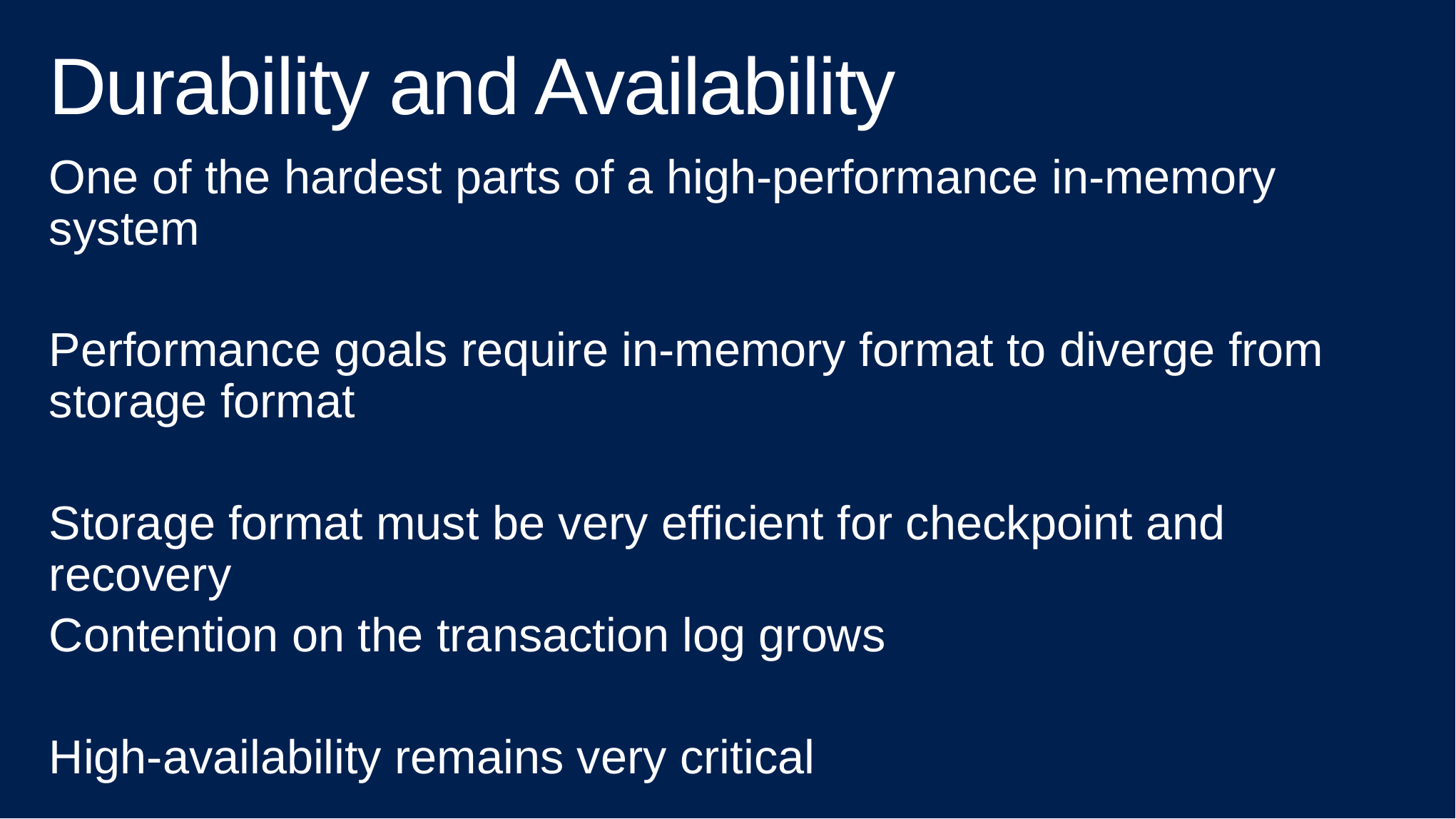

# Durability and Availability
One of the hardest parts of a high-performance in-memory system

Performance goals require in-memory format to diverge from storage format

Storage format must be very efficient for checkpoint and recovery
Contention on the transaction log grows

High-availability remains very critical